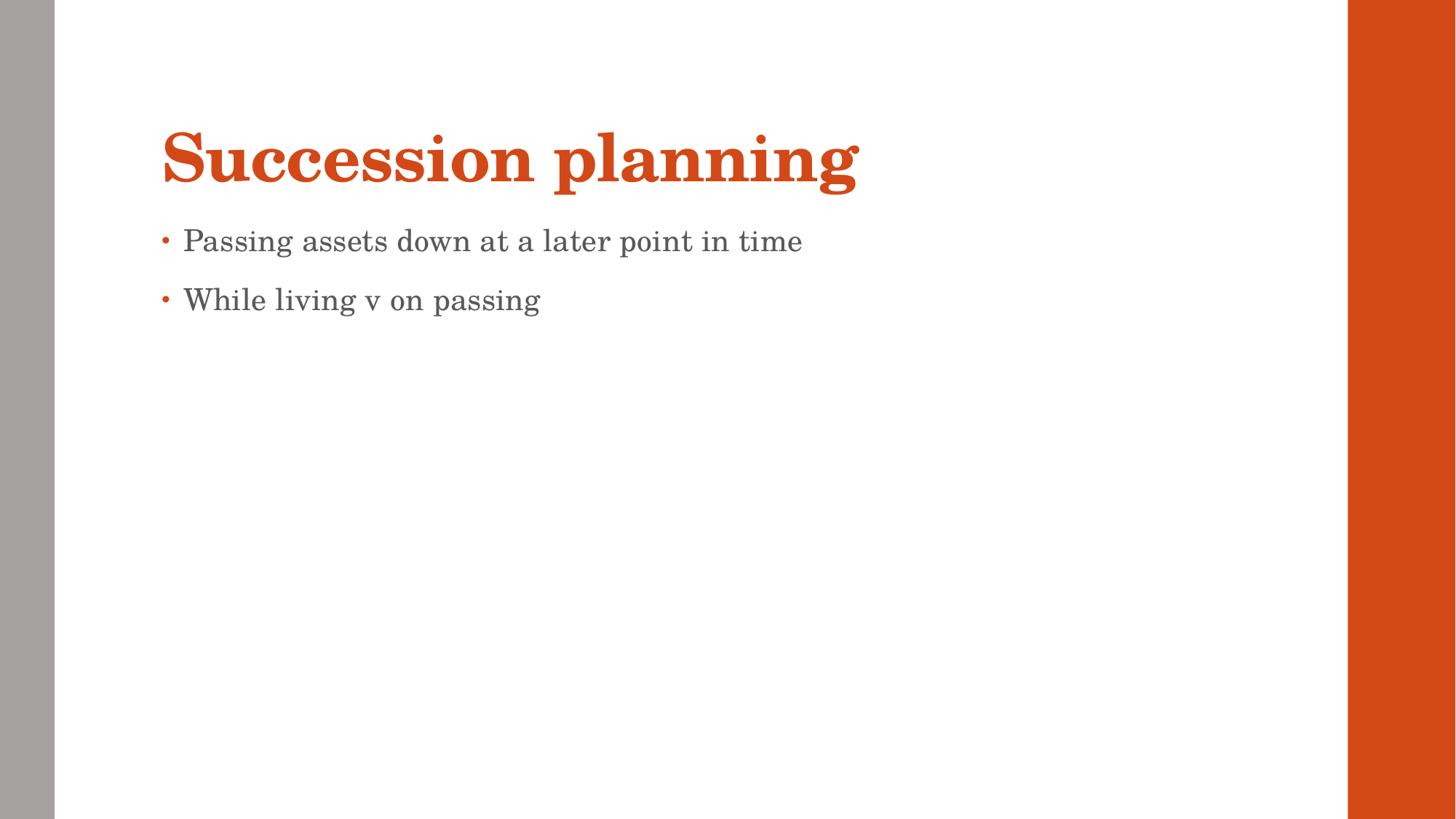

# Succession planning
Passing assets down at a later point in time
While living v on passing